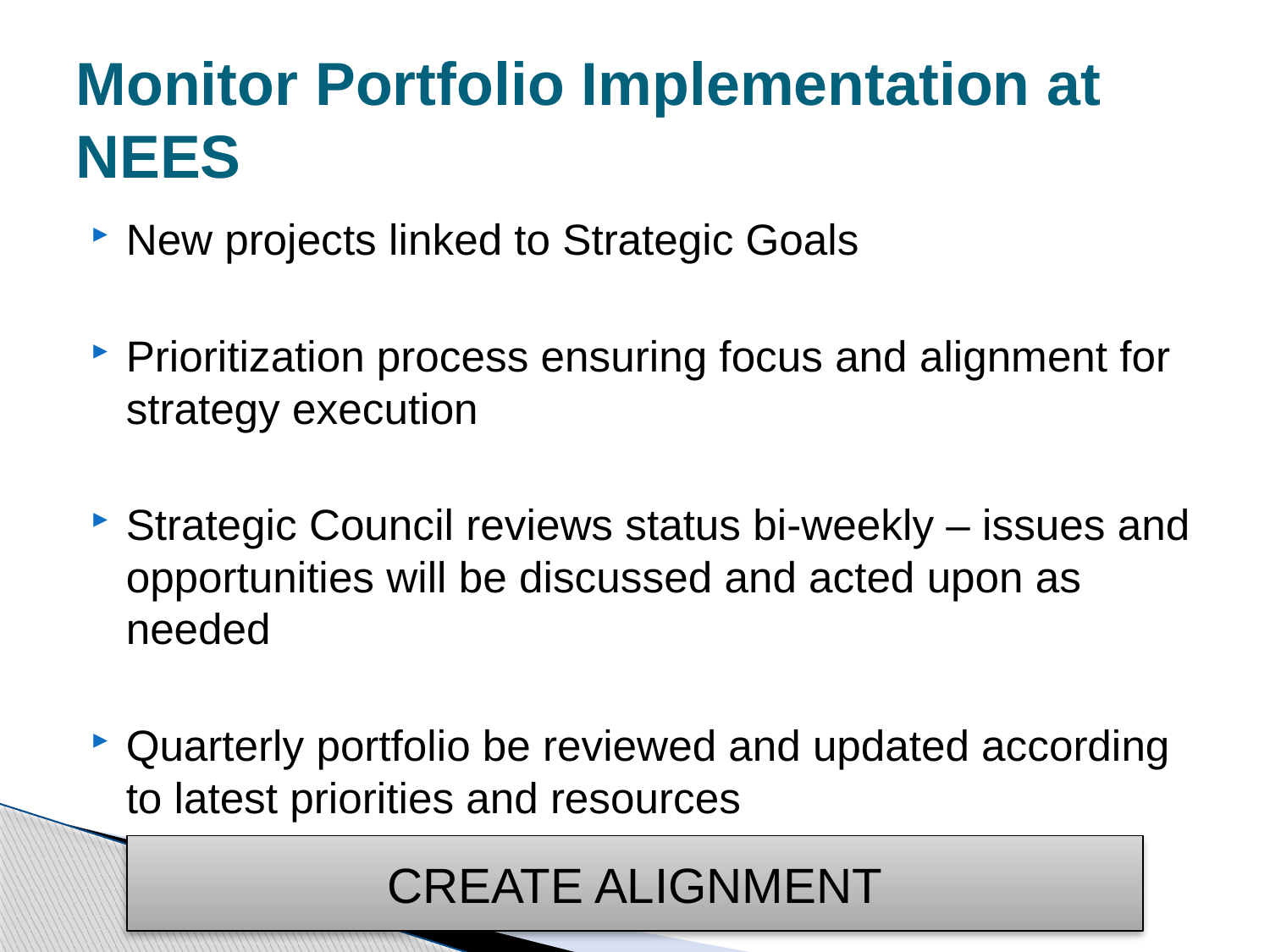

# Monitor Portfolio Implementation at NEES
New projects linked to Strategic Goals

Prioritization process ensuring focus and alignment for strategy execution

Strategic Council reviews status bi-weekly – issues and opportunities will be discussed and acted upon as needed

Quarterly portfolio be reviewed and updated according to latest priorities and resources
CREATE ALIGNMENT